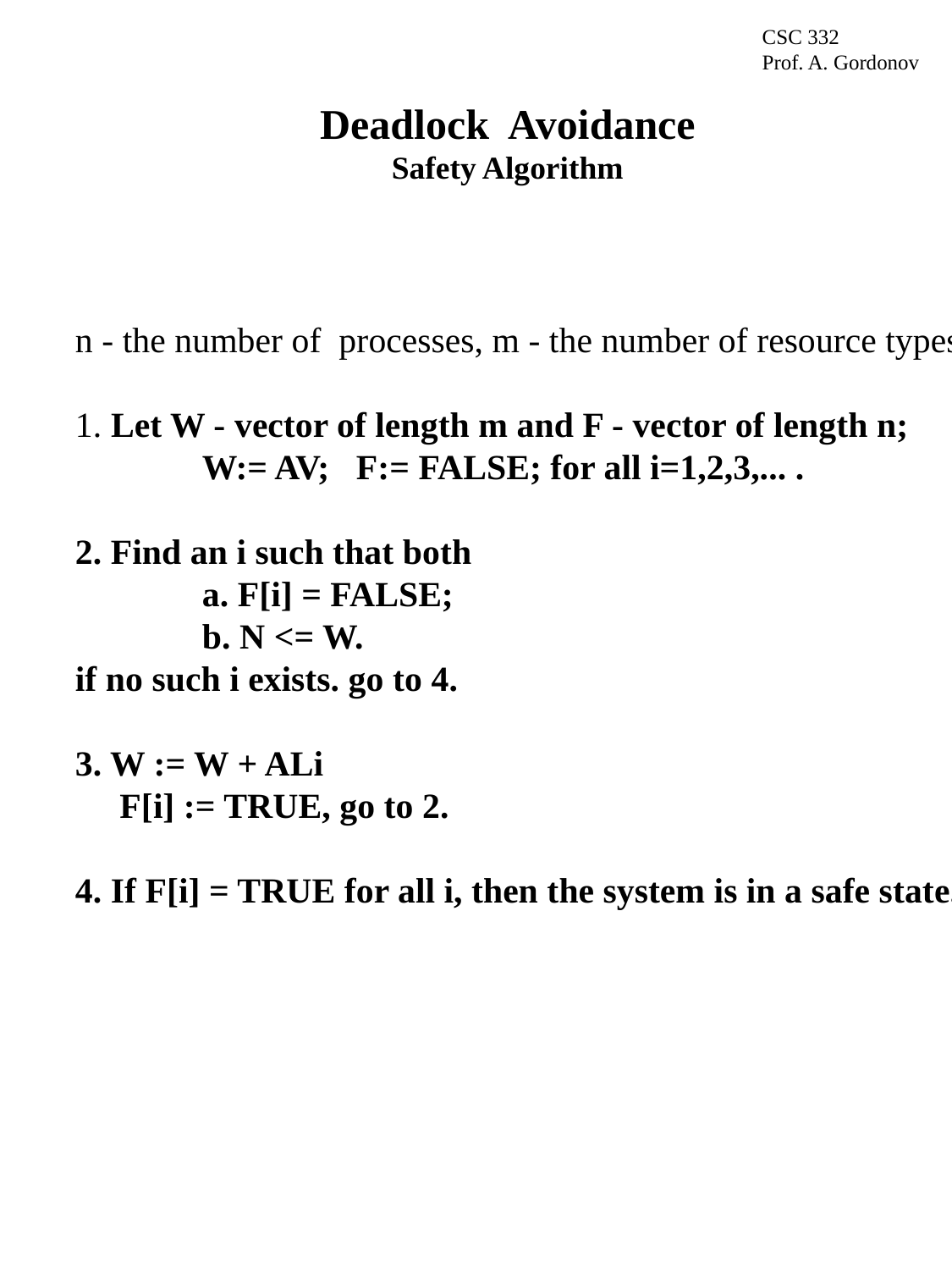

CSC 332
Prof. A. Gordonov
# Deadlock  Avoidance Safety Algorithm
n - the number of  processes, m - the number of resource types

1. Let W - vector of length m and F - vector of length n;
	W:= AV;   F:= FALSE; for all i=1,2,3,... .

2. Find an i such that both
	a. F[i] = FALSE;
	b. N <= W.
if no such i exists. go to 4.

3. W := W + ALi
     F[i] := TRUE, go to 2.

4. If F[i] = TRUE for all i, then the system is in a safe state.